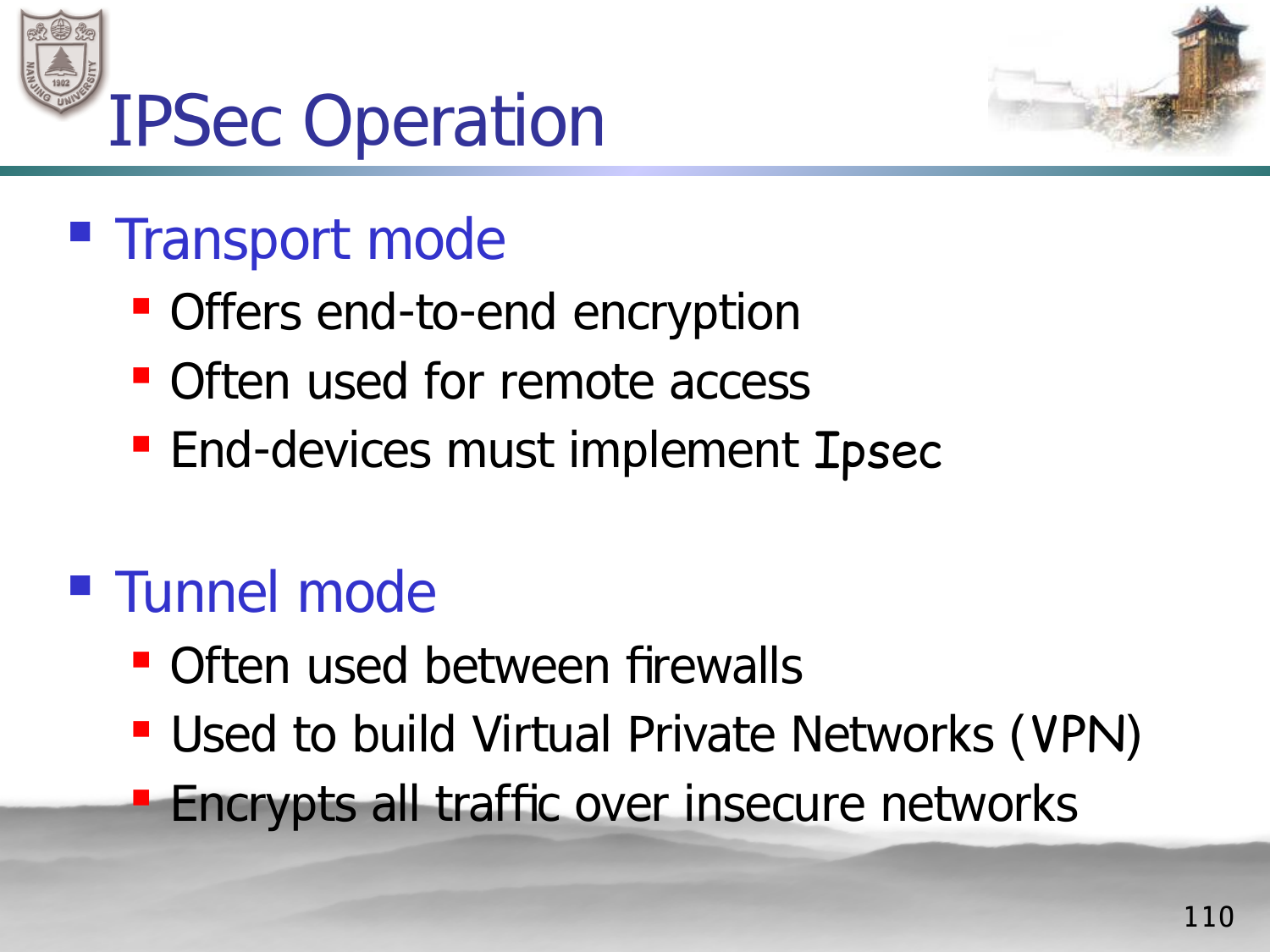

# IPSec Operation
Transport mode
Offers end-to-end encryption
Often used for remote access
End-devices must implement Ipsec

Tunnel mode
Often used between firewalls
Used to build Virtual Private Networks (VPN)
Encrypts all traffic over insecure networks
110